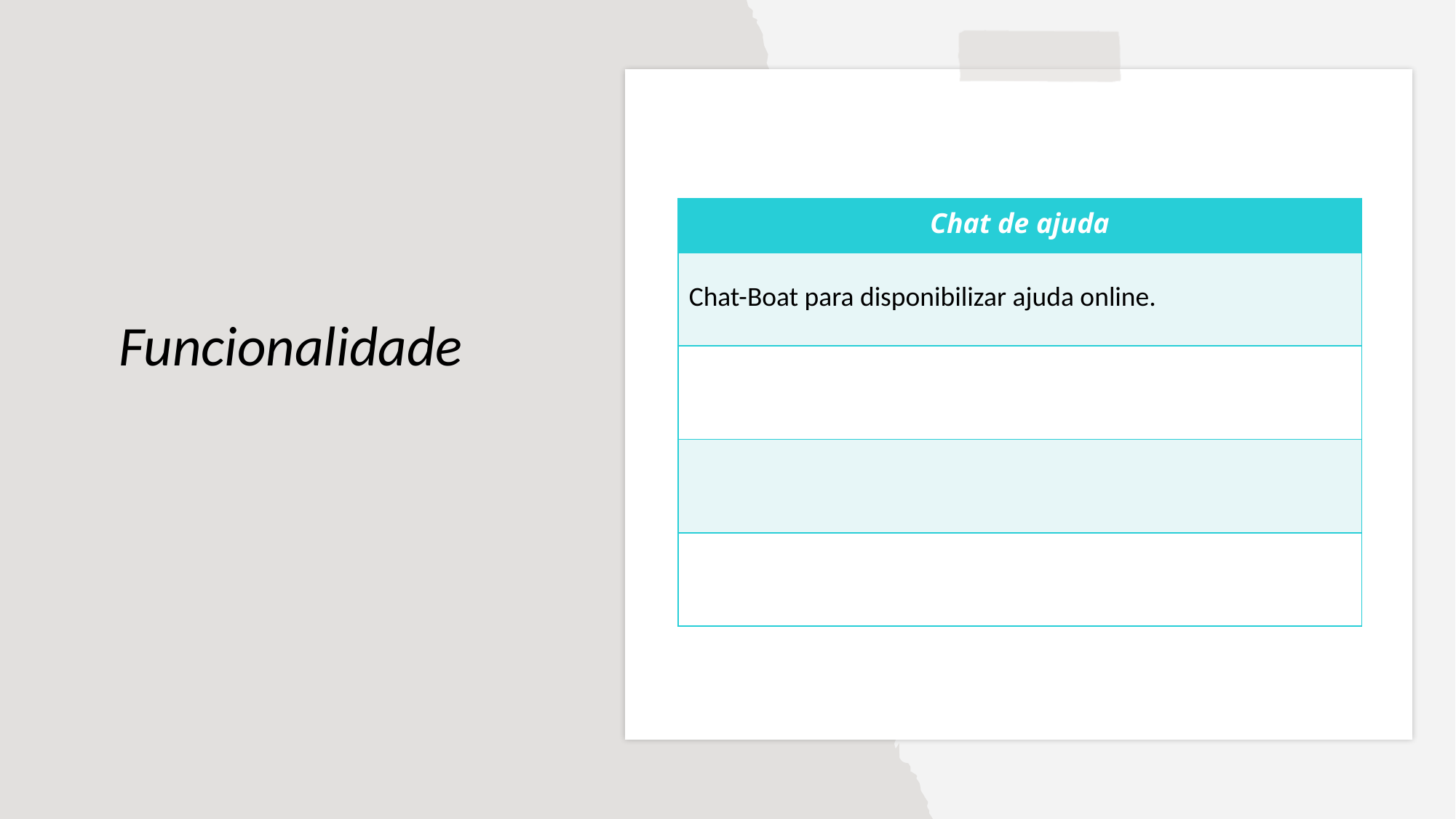

| Chat de ajuda |
| --- |
| Chat-Boat para disponibilizar ajuda online. |
|  |
|  |
|  |
Funcionalidade